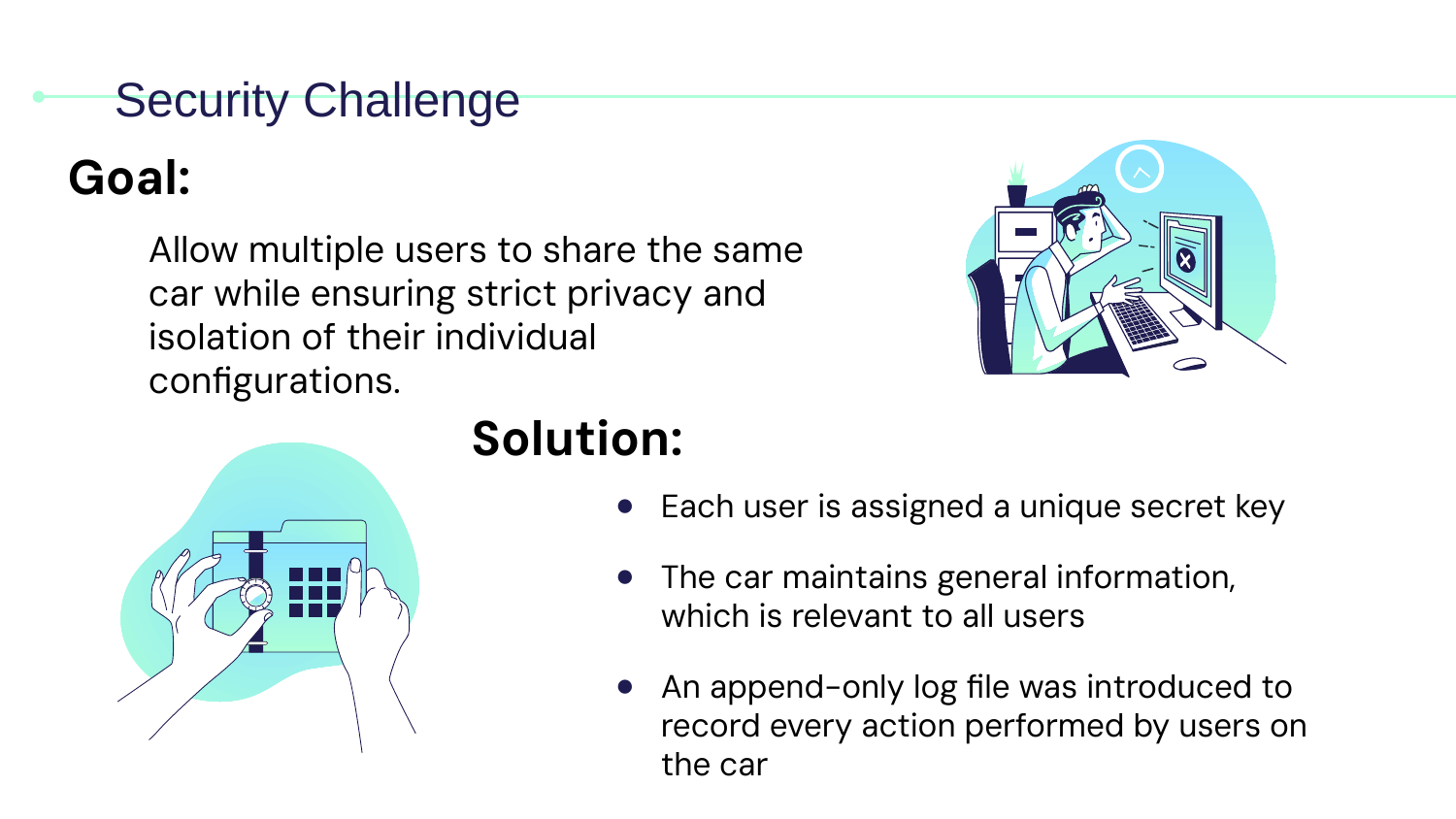

# Security Challenge
Goal:

Allow multiple users to share the same car while ensuring strict privacy and isolation of their individual configurations.
Solution:

Each user is assigned a unique secret key
The car maintains general information, which is relevant to all users
An append-only log file was introduced to record every action performed by users on the car